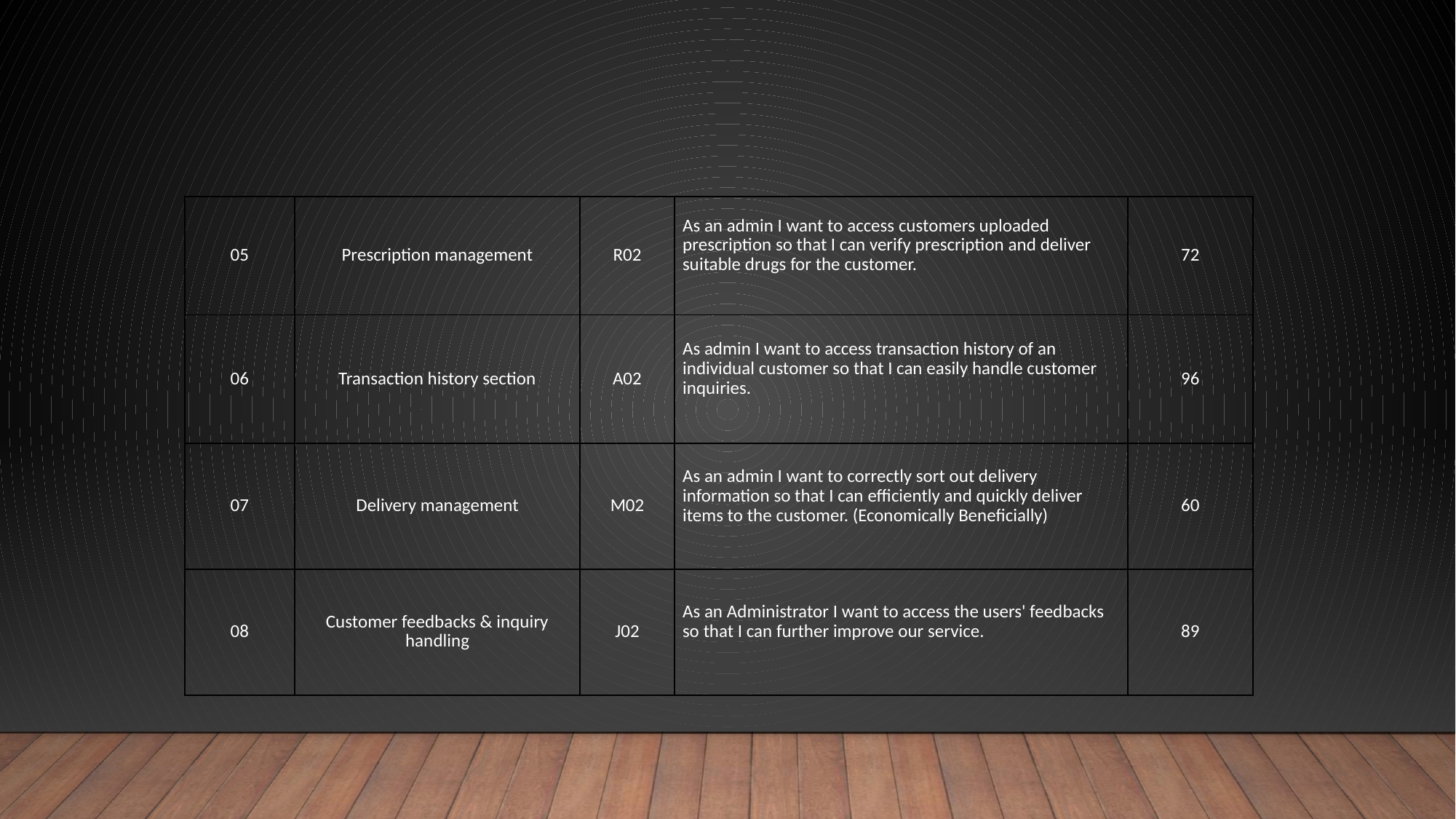

| 05 | Prescription management | R02 | As an admin I want to access customers uploaded prescription so that I can verify prescription and deliver suitable drugs for the customer. | 72 |
| --- | --- | --- | --- | --- |
| 06 | Transaction history section | A02 | As admin I want to access transaction history of an individual customer so that I can easily handle customer inquiries. | 96 |
| 07 | Delivery management | M02 | As an admin I want to correctly sort out delivery information so that I can efficiently and quickly deliver items to the customer. (Economically Beneficially) | 60 |
| 08 | Customer feedbacks & inquiry handling | J02 | As an Administrator I want to access the users' feedbacks so that I can further improve our service. | 89 |